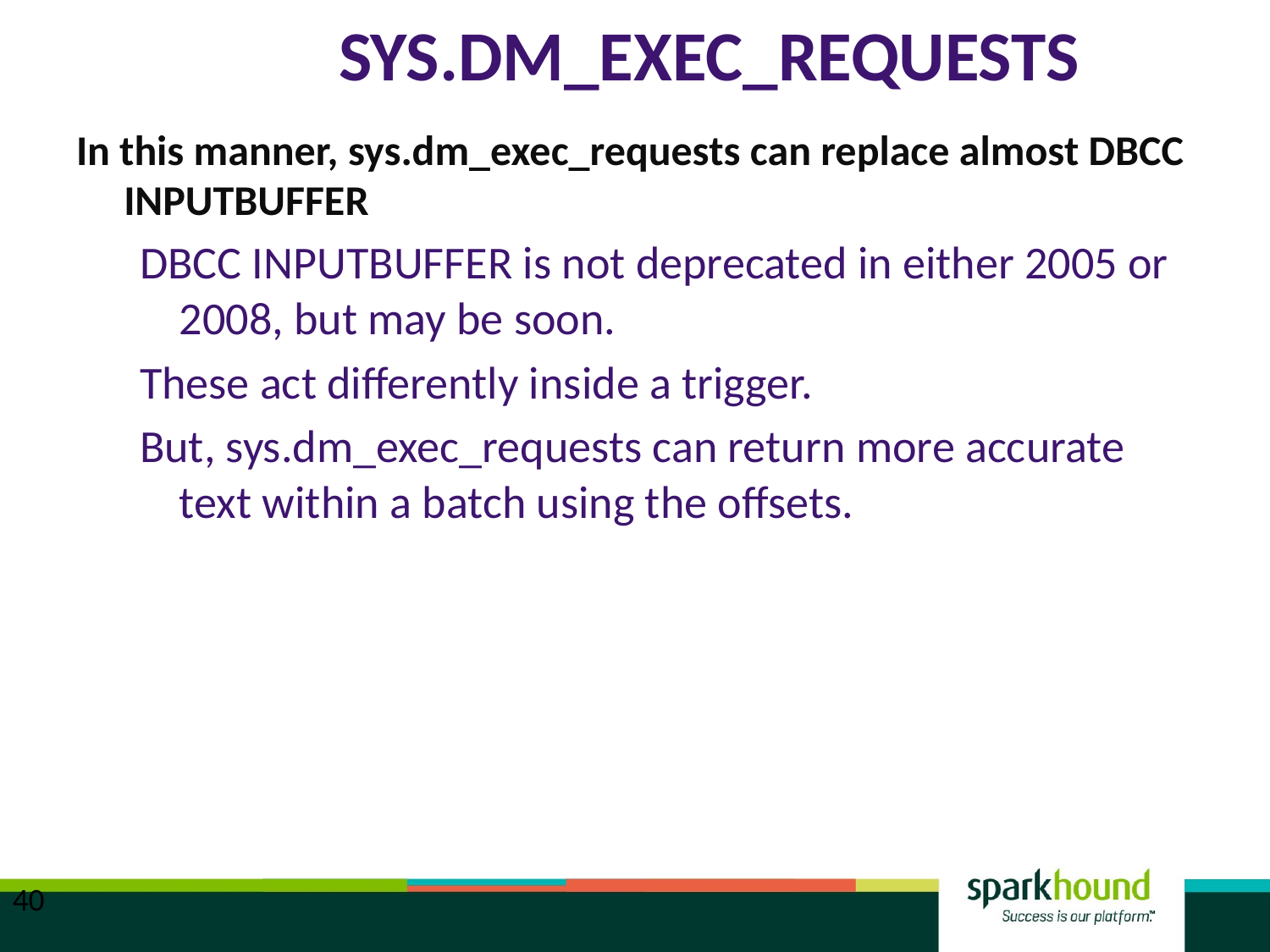

# sys.dm_exec_requests
In this manner, sys.dm_exec_requests can replace almost DBCC INPUTBUFFER
DBCC INPUTBUFFER is not deprecated in either 2005 or 2008, but may be soon.
These act differently inside a trigger.
But, sys.dm_exec_requests can return more accurate text within a batch using the offsets.
40